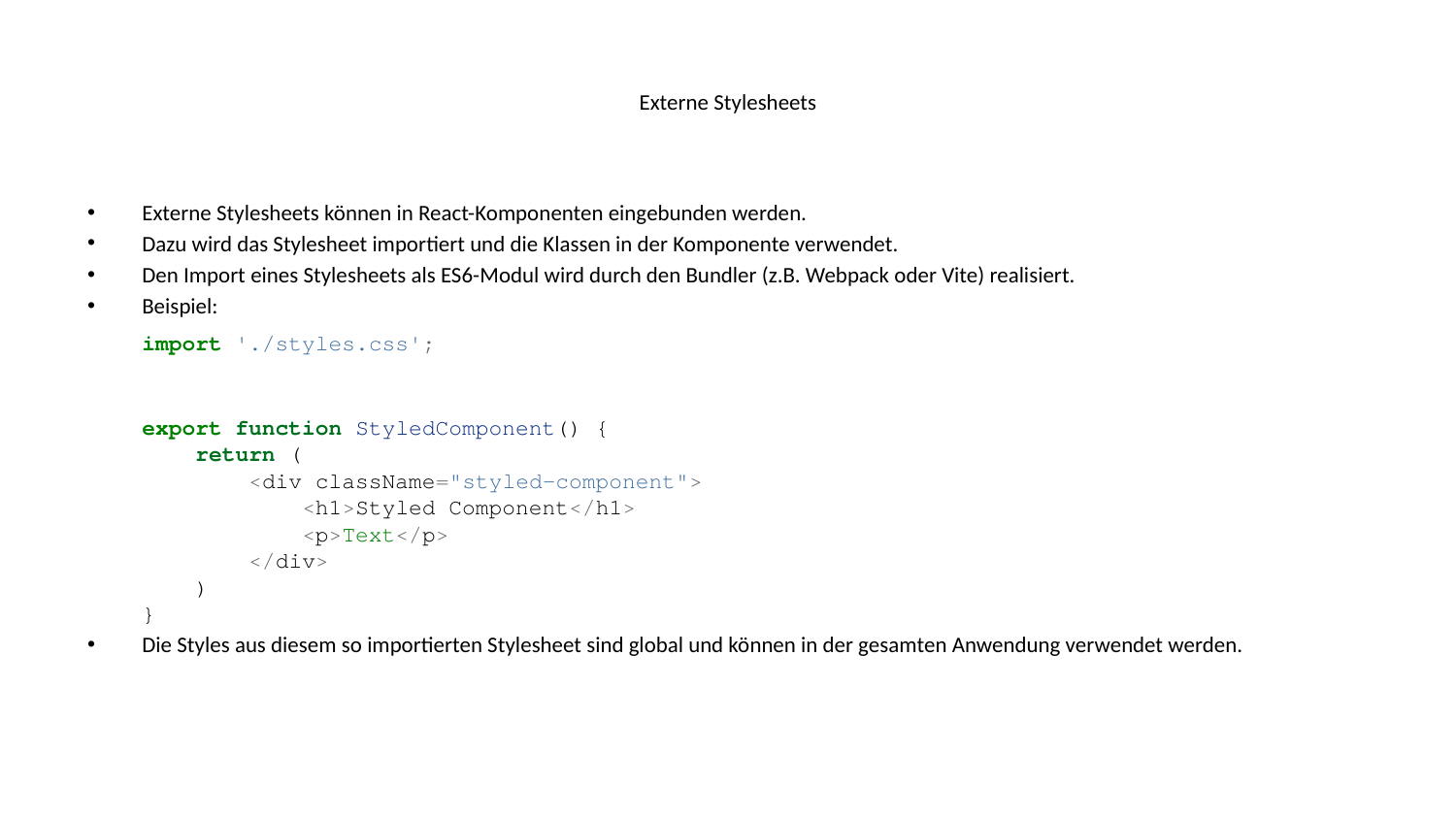

# Externe Stylesheets
Externe Stylesheets können in React-Komponenten eingebunden werden.
Dazu wird das Stylesheet importiert und die Klassen in der Komponente verwendet.
Den Import eines Stylesheets als ES6-Modul wird durch den Bundler (z.B. Webpack oder Vite) realisiert.
Beispiel:
import './styles.css';
export function StyledComponent() {
    return (
        <div className="styled-component">
            <h1>Styled Component</h1>
            <p>Text</p>
        </div>
    )
}
Die Styles aus diesem so importierten Stylesheet sind global und können in der gesamten Anwendung verwendet werden.